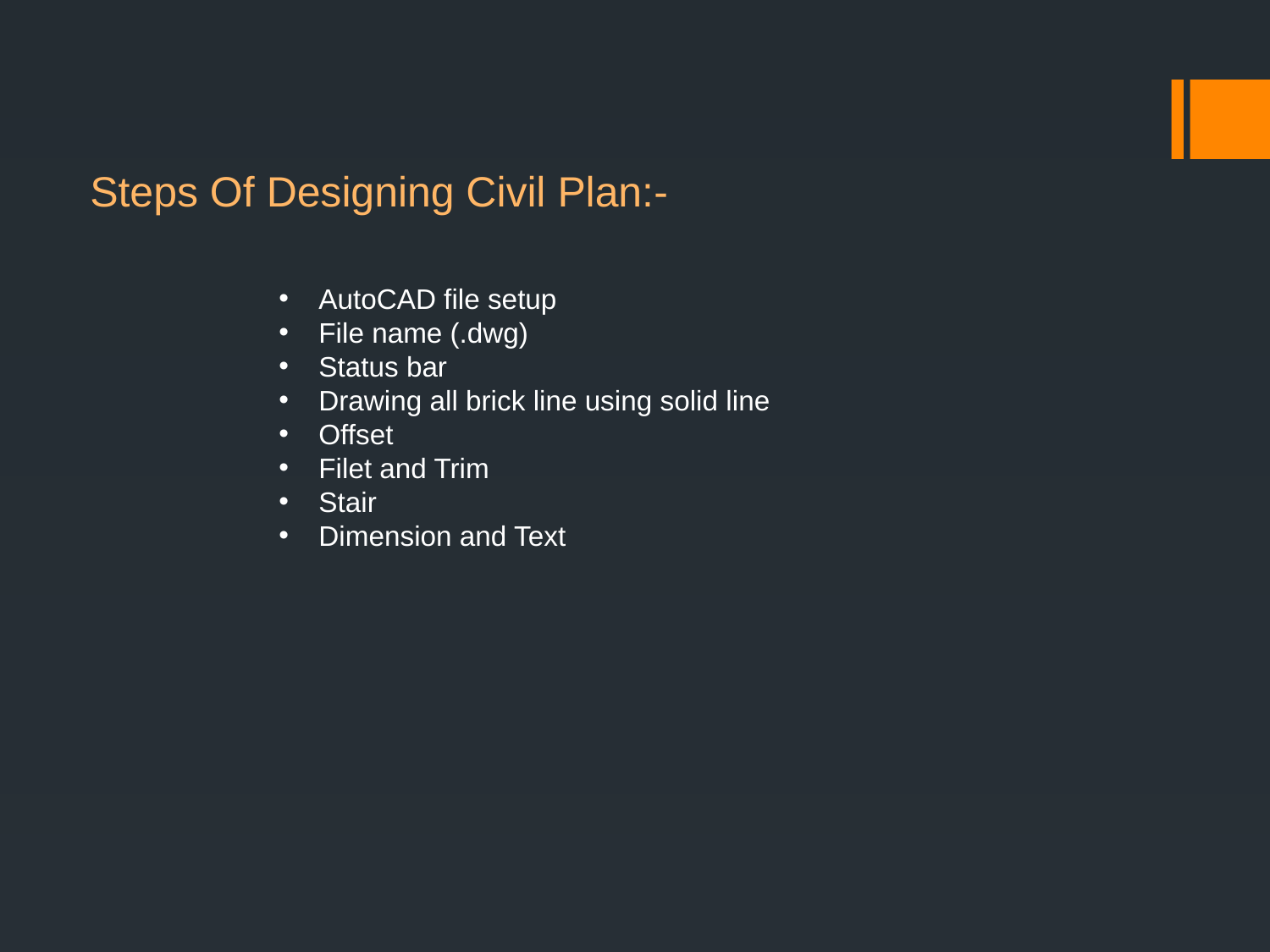

Steps Of Designing Civil Plan:-
AutoCAD file setup
File name (.dwg)
Status bar
Drawing all brick line using solid line
Offset
Filet and Trim
Stair
Dimension and Text